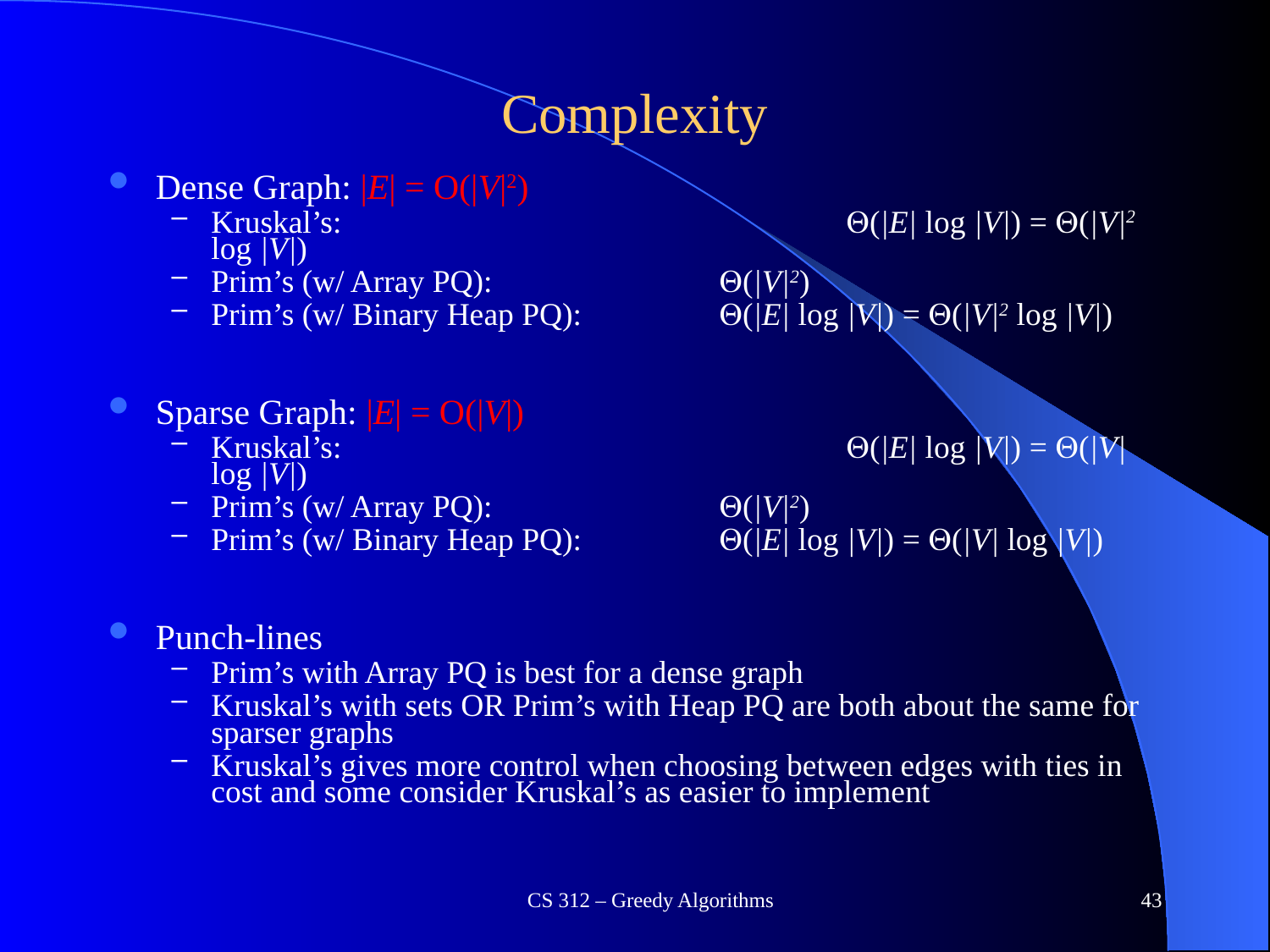

# Complexity
Dense Graph: |E| = O(|V|2)
Kruskal’s: 				Θ(|E| log |V|) = Θ(|V|2 log |V|)
Prim’s (w/ Array PQ): 		Θ(|V|2)
Prim’s (w/ Binary Heap PQ): 		Θ(|E| log |V|) = Θ(|V|2 log |V|)

Sparse Graph: |E| = O(|V|)
Kruskal’s: 				Θ(|E| log |V|) = Θ(|V| log |V|)
Prim’s (w/ Array PQ): 		Θ(|V|2)
Prim’s (w/ Binary Heap PQ): 		Θ(|E| log |V|) = Θ(|V| log |V|)

Punch-lines
Prim’s with Array PQ is best for a dense graph
Kruskal’s with sets OR Prim’s with Heap PQ are both about the same for sparser graphs
Kruskal’s gives more control when choosing between edges with ties in cost and some consider Kruskal’s as easier to implement

CS 312 – Greedy Algorithms
43